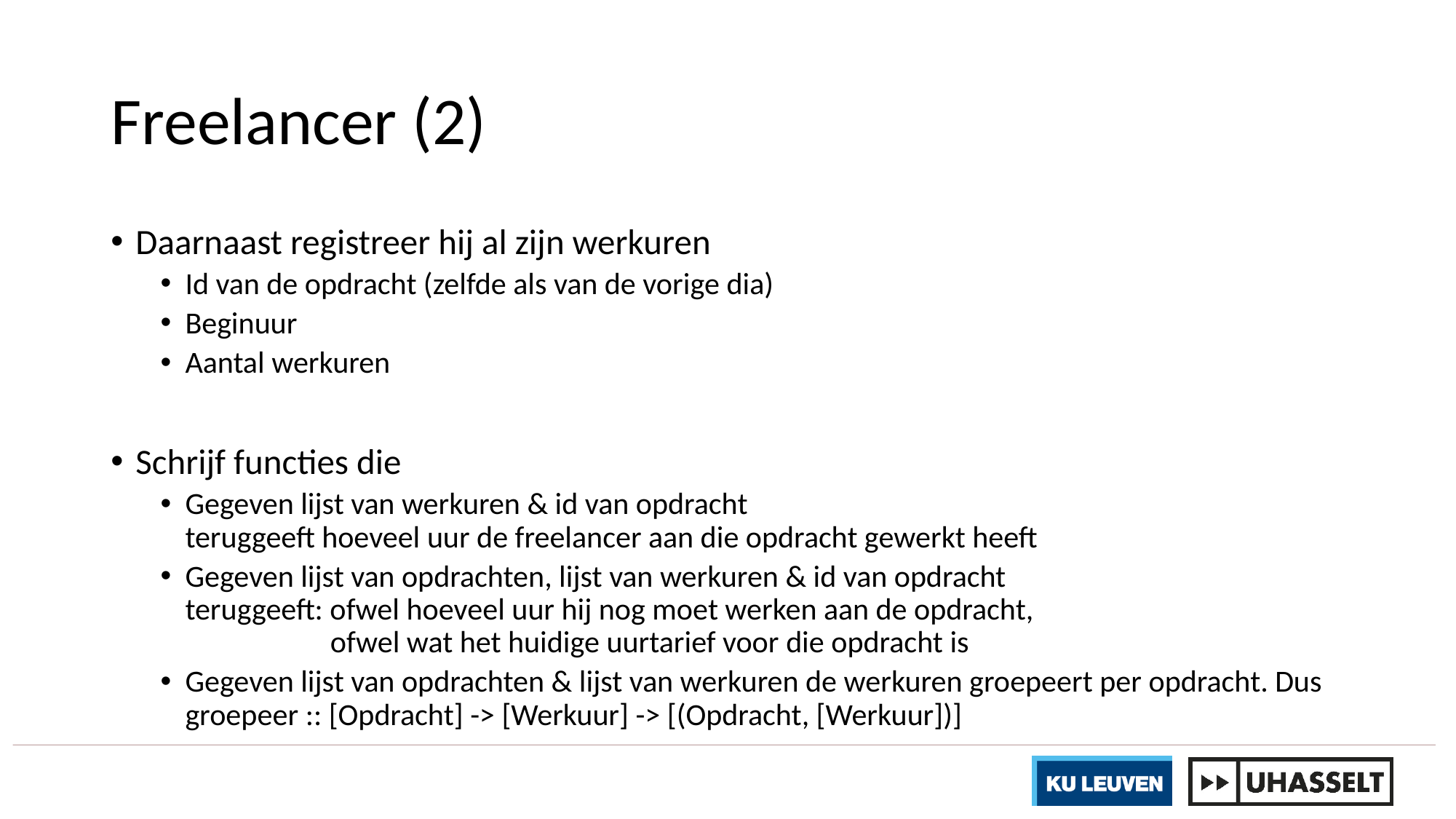

# Freelancer (2)
Daarnaast registreer hij al zijn werkuren
Id van de opdracht (zelfde als van de vorige dia)
Beginuur
Aantal werkuren

Schrijf functies die
Gegeven lijst van werkuren & id van opdracht
teruggeeft hoeveel uur de freelancer aan die opdracht gewerkt heeft
Gegeven lijst van opdrachten, lijst van werkuren & id van opdracht
teruggeeft: ofwel hoeveel uur hij nog moet werken aan de opdracht,
                     ofwel wat het huidige uurtarief voor die opdracht is
Gegeven lijst van opdrachten & lijst van werkuren de werkuren groepeert per opdracht. Dus groepeer :: [Opdracht] -> [Werkuur] -> [(Opdracht, [Werkuur])]